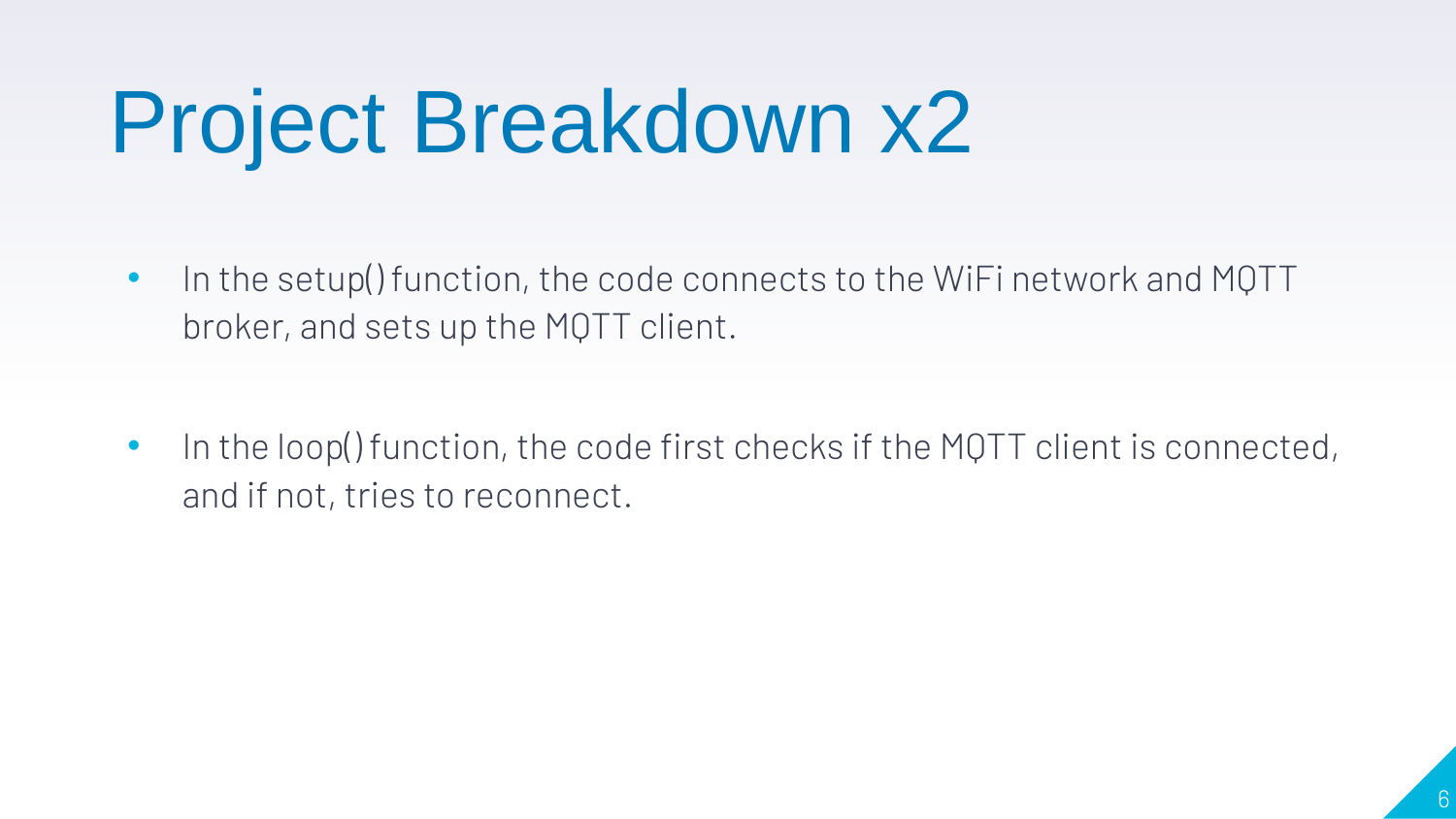

Project Breakdown x2
In the setup() function, the code connects to the WiFi network and MQTT broker, and sets up the MQTT client.

In the loop() function, the code first checks if the MQTT client is connected, and if not, tries to reconnect.
6